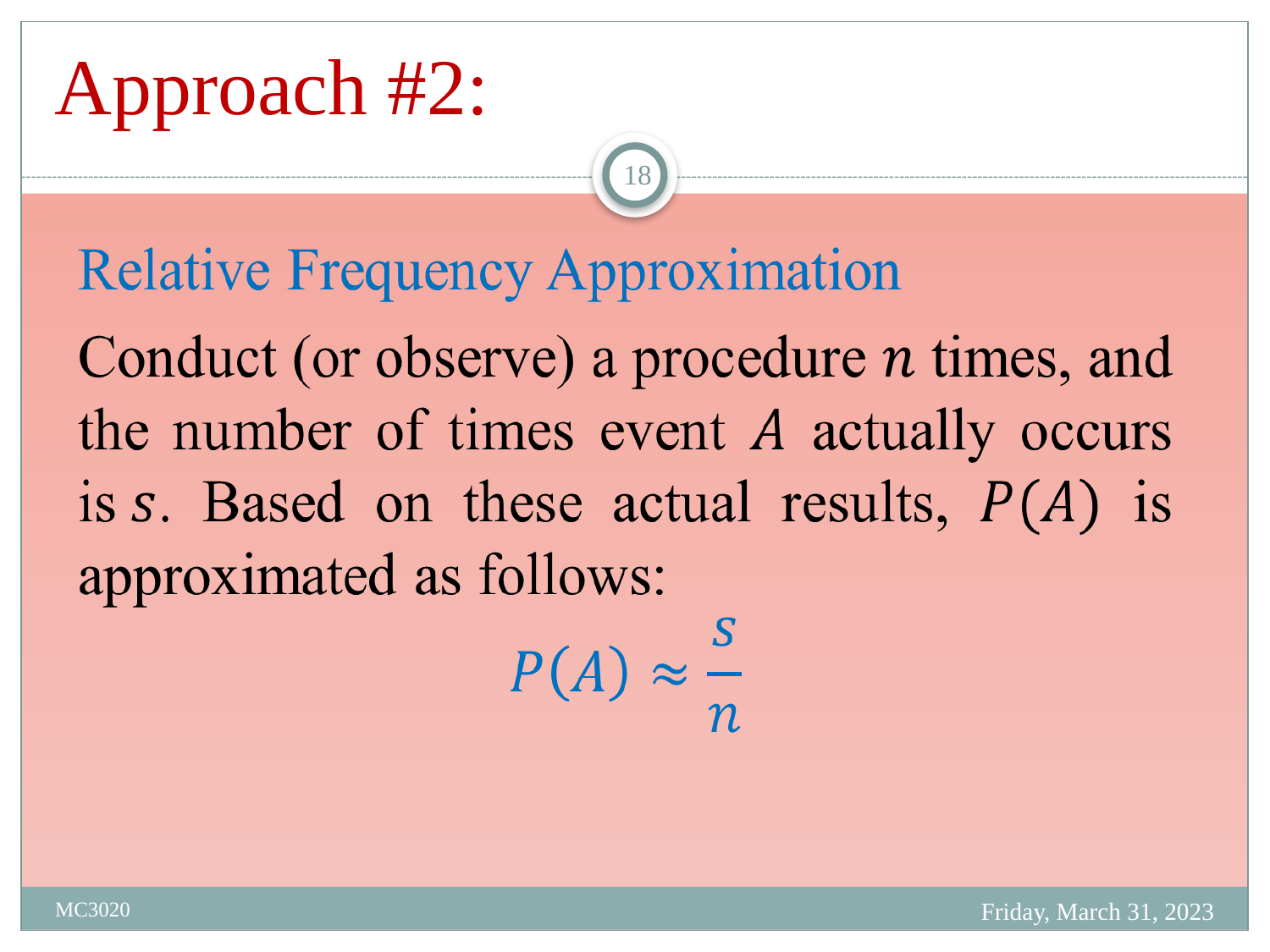

# Approach #2:
18

Friday, March 31, 2023
MC3020